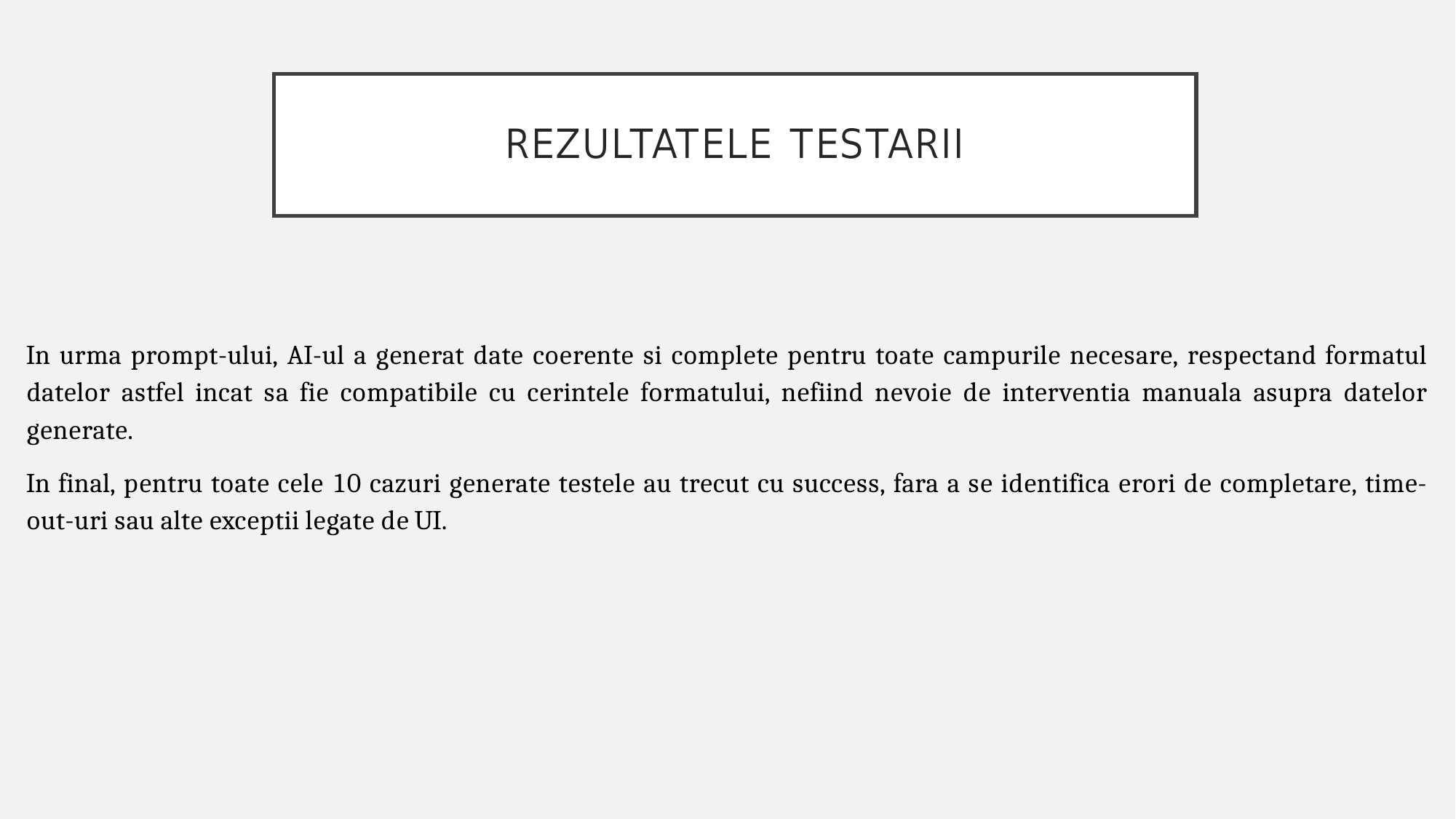

# Rezultatele testarii
In urma prompt-ului, AI-ul a generat date coerente si complete pentru toate campurile necesare, respectand formatul datelor astfel incat sa fie compatibile cu cerintele formatului, nefiind nevoie de interventia manuala asupra datelor generate.
In final, pentru toate cele 10 cazuri generate testele au trecut cu success, fara a se identifica erori de completare, time-out-uri sau alte exceptii legate de UI.